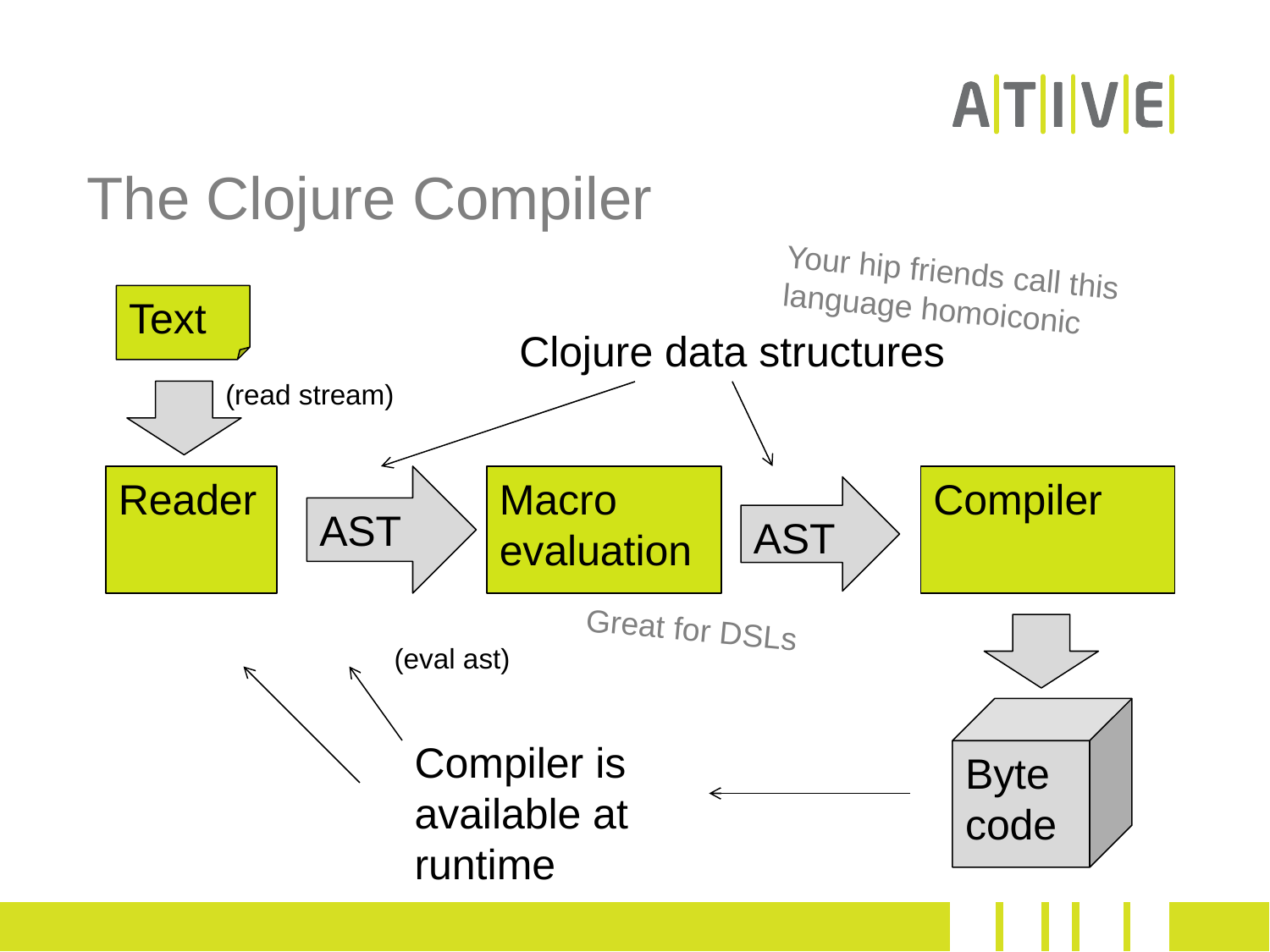

# The Clojure Compiler
Your hip friends call this language homoiconic
Text
Clojure data structures
(read stream)

Reader
AST
Macro evaluation
Compiler
AST
Great for DSLs

(eval ast)
Byte code
Compiler is available at runtime